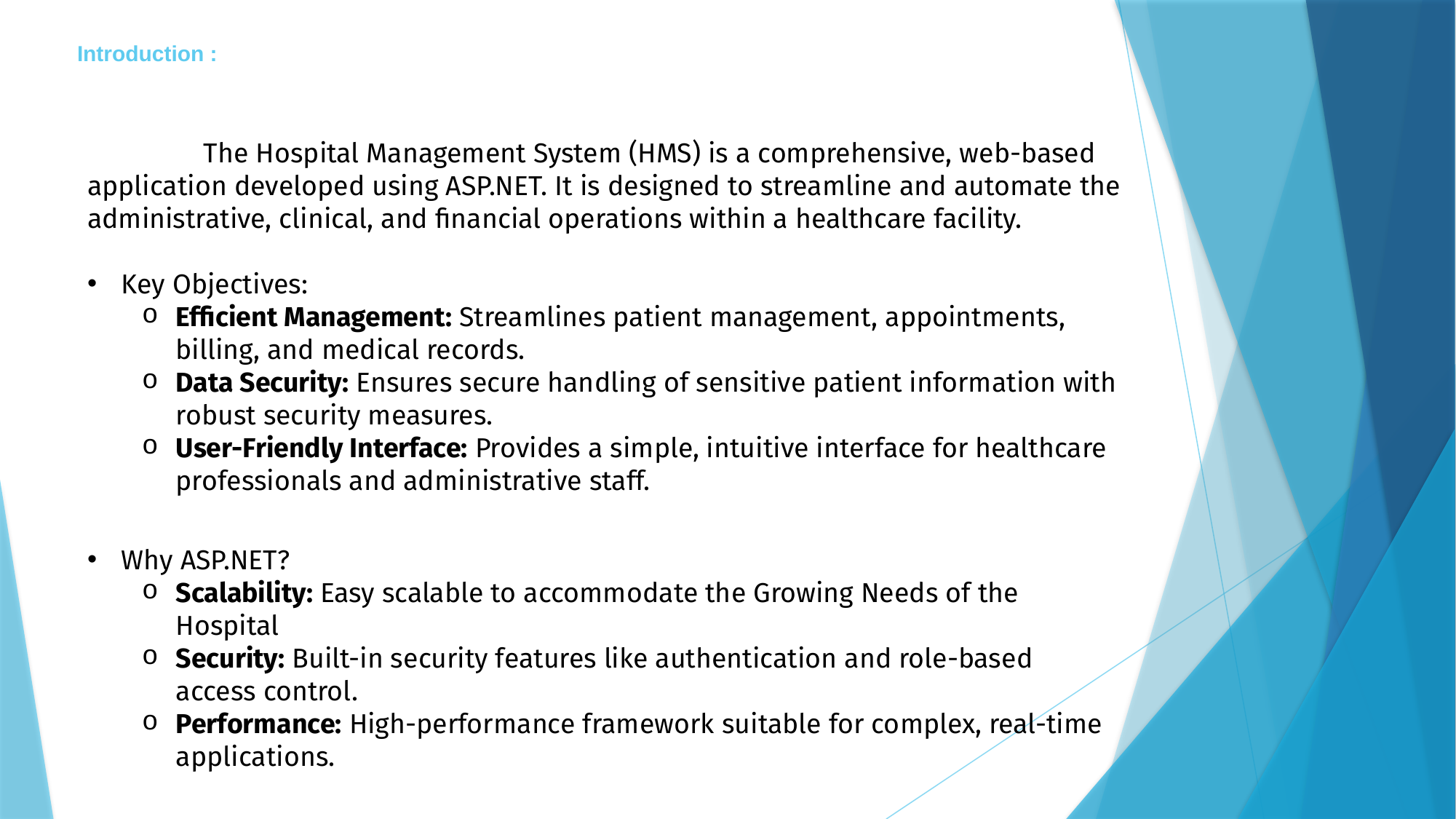

Scalability: Easily scalable to accommodate the growing needs of the hospital.

# Introduction :

	 The Hospital Management System (HMS) is a comprehensive, web-based application developed using ASP.NET. It is designed to streamline and automate the administrative, clinical, and financial operations within a healthcare facility.

Key Objectives:
Efficient Management: Streamlines patient management, appointments, billing, and medical records.
Data Security: Ensures secure handling of sensitive patient information with robust security measures.
User-Friendly Interface: Provides a simple, intuitive interface for healthcare professionals and administrative staff.
Why ASP.NET?
Scalability: Easy scalable to accommodate the Growing Needs of the Hospital
Security: Built-in security features like authentication and role-based access control.
Performance: High-performance framework suitable for complex, real-time applications.